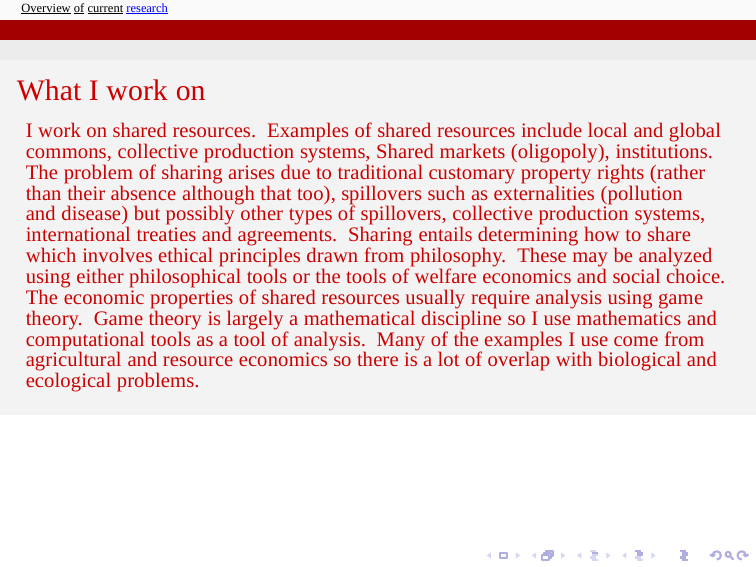

Overview of current research

What I work on
I work on shared resources.  Examples of shared resources include local and global
commons, collective production systems, Shared markets (oligopoly), institutions.
The problem of sharing arises due to traditional customary property rights (rather
than their absence although that too), spillovers such as externalities (pollution
and disease) but possibly other types of spillovers, collective production systems,
international treaties and agreements.  Sharing entails determining how to share
which involves ethical principles drawn from philosophy.  These may be analyzed
using either philosophical tools or the tools of welfare economics and social choice.
The economic properties of shared resources usually require analysis using game
theory.  Game theory is largely a mathematical discipline so I use mathematics and
computational tools as a tool of analysis.  Many of the examples I use come from
agricultural and resource economics so there is a lot of overlap with biological and
ecological problems.